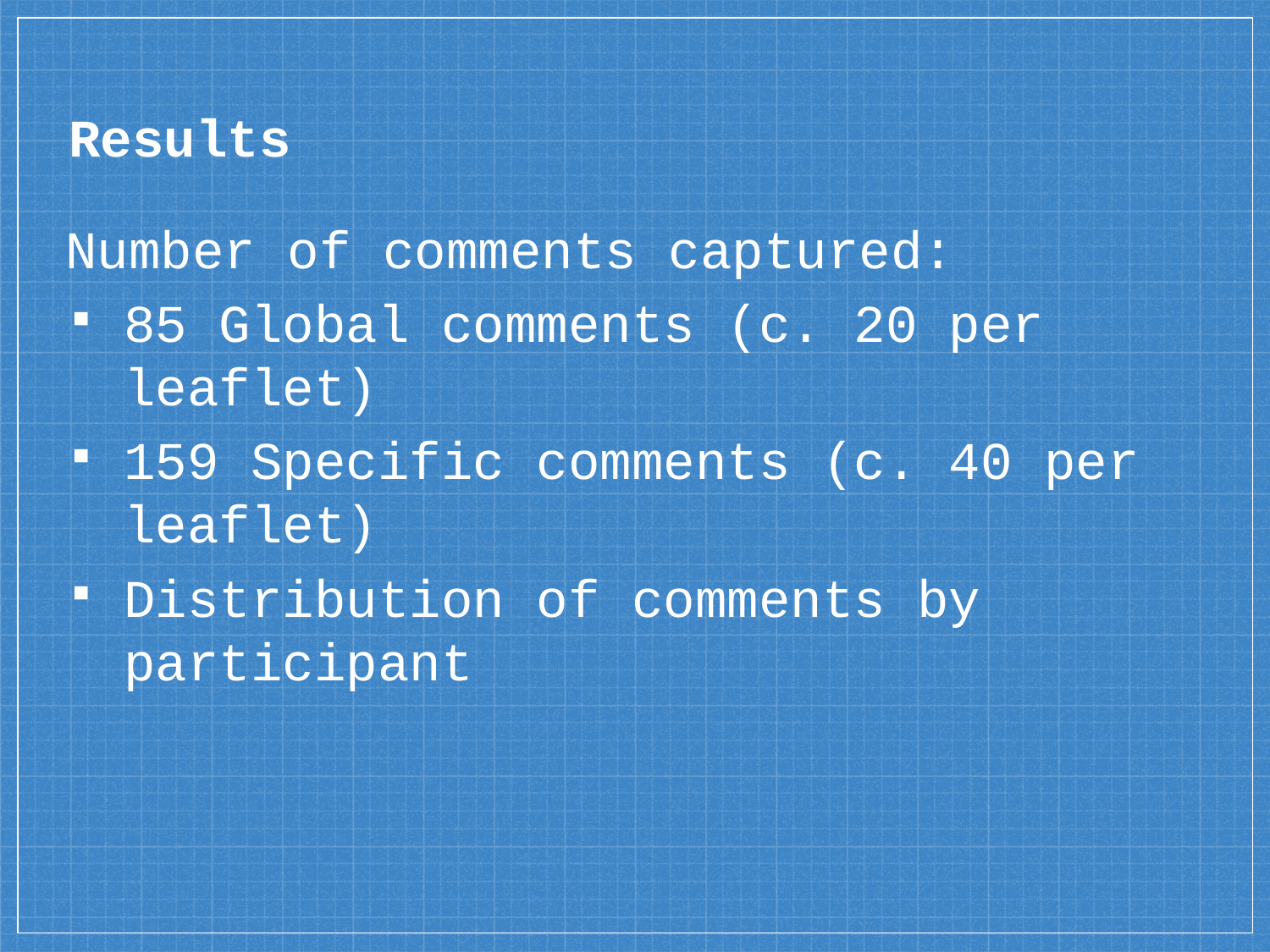

# Results
Number of comments captured:
85 Global comments (c. 20 per leaflet)
159 Specific comments (c. 40 per leaflet)
Distribution of comments by participant